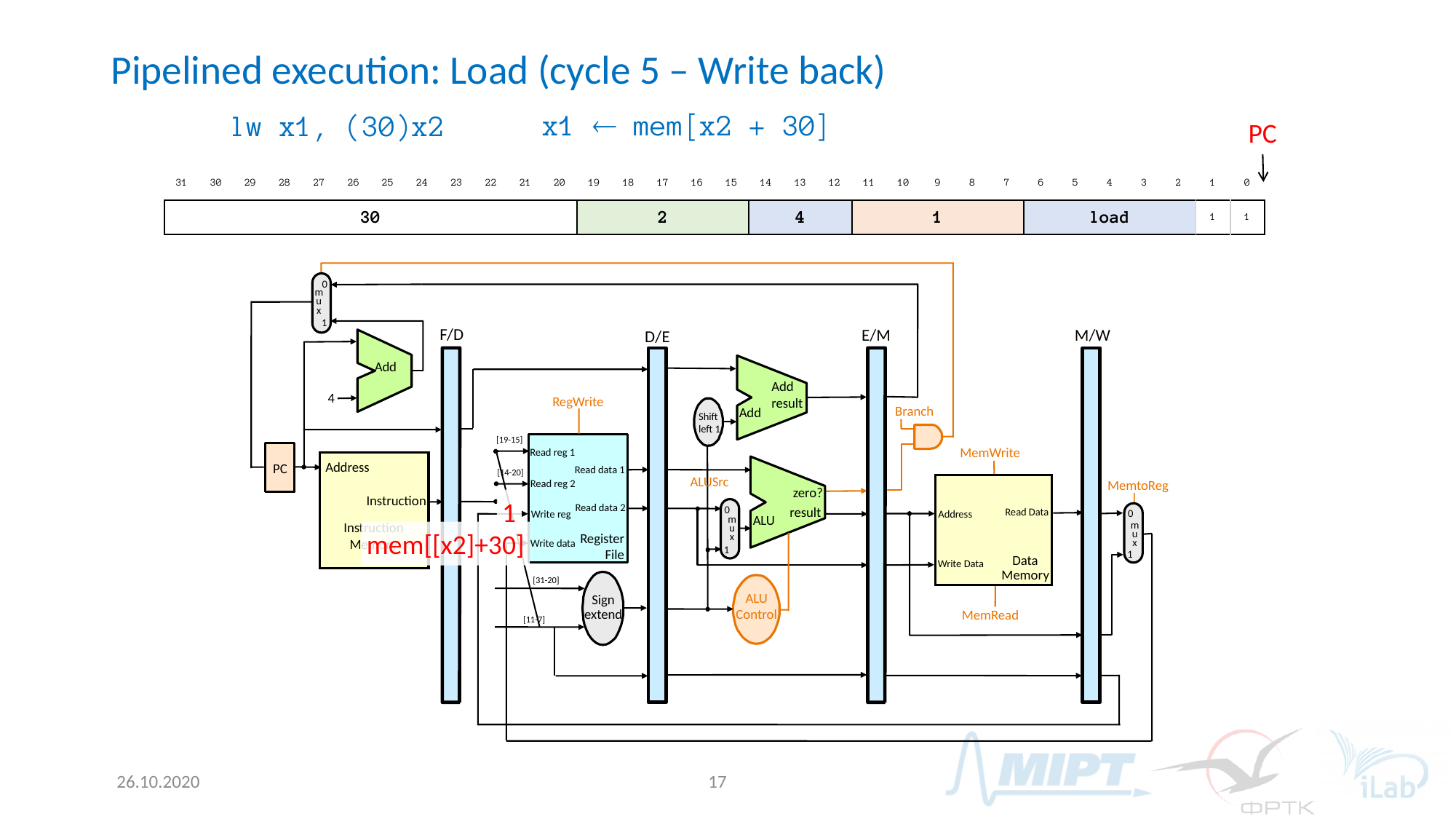

# Pipelined execution: Load (cycle 5 – Write back)
x1 ← mem[x2 + 30]
lw x1, (30)x2
PC
| 31 | 30 | 29 | 28 | 27 | 26 | 25 | 24 | 23 | 22 | 21 | 20 | 19 | 18 | 17 | 16 | 15 | 14 | 13 | 12 | 11 | 10 | 9 | 8 | 7 | 6 | 5 | 4 | 3 | 2 | 1 | 0 |
| --- | --- | --- | --- | --- | --- | --- | --- | --- | --- | --- | --- | --- | --- | --- | --- | --- | --- | --- | --- | --- | --- | --- | --- | --- | --- | --- | --- | --- | --- | --- | --- |
| 30 |  |  |  |  |  |  |  |  |  |  |  | 2 |  |  |  |  | 4 |  |  | 1 |  |  |  |  | load |  |  |  |  | 1 | 1 |

0
m
u
x

1

F/D
E/M
M/W
D/E

Add

Add
result

4
RegWrite

Branch
Add

Shift
left 1

PC
MemWrite

Read Data
Address
Data
Memory
Write Data

MemRead

Read reg 1

Address

Read data 1

MemtoReg
Read reg 2

Instruction
0
m
u
x

1

0
m
u
x

1

Read data 2
result

Write reg

ALU

Instruction
Memory

Register File

Write data

ALU
Control
Sign
extend

[19-15]

[14-20]
[31-20]

[11-7]

ALUSrc
zero?
1
mem[[x2]+30]
26.10.2020
17